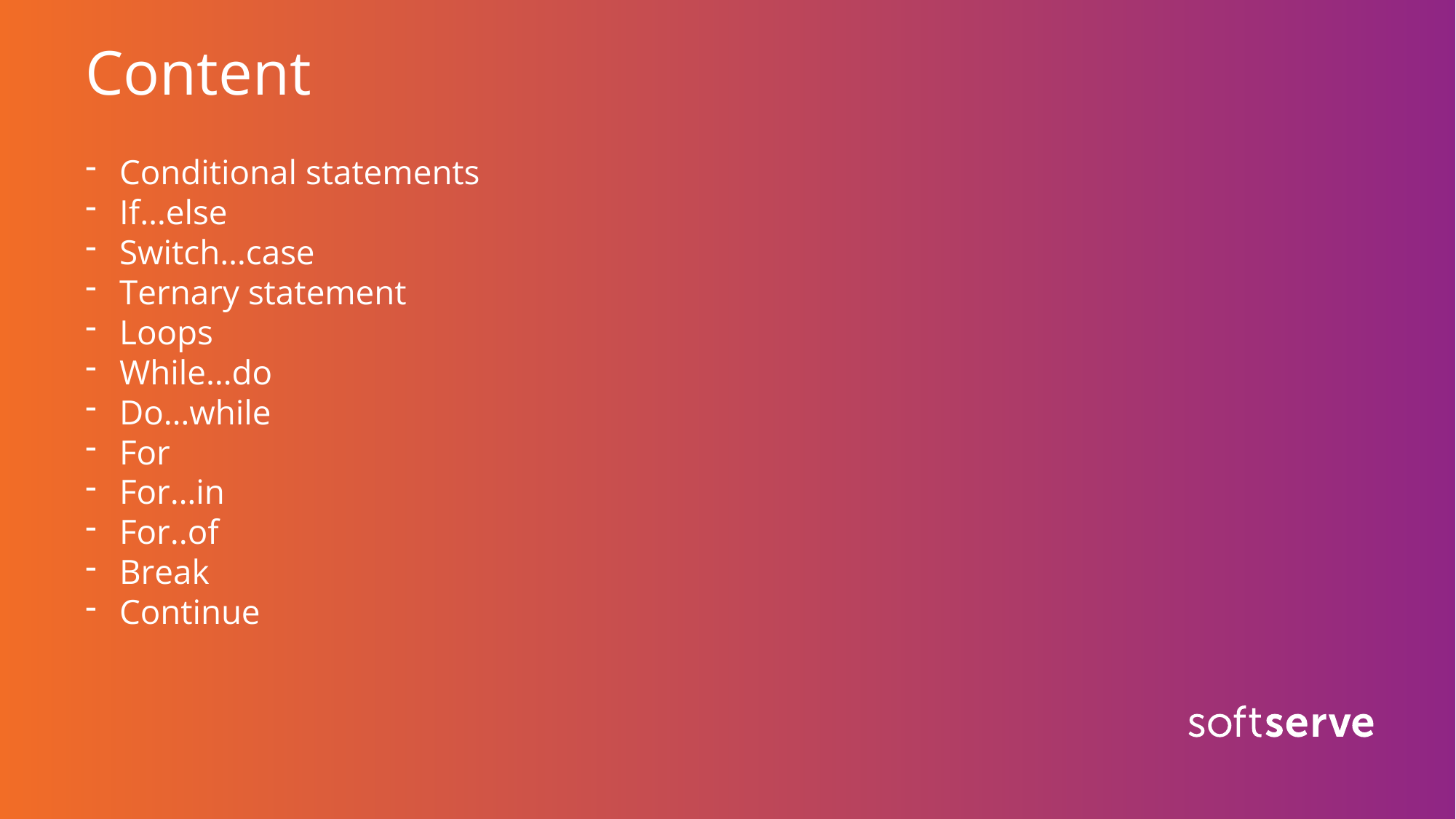

Content

Conditional statements
If…else
Switch…case
Ternary statement
Loops
While…do
Do…while
For
For…in
For..of
Break
Continue